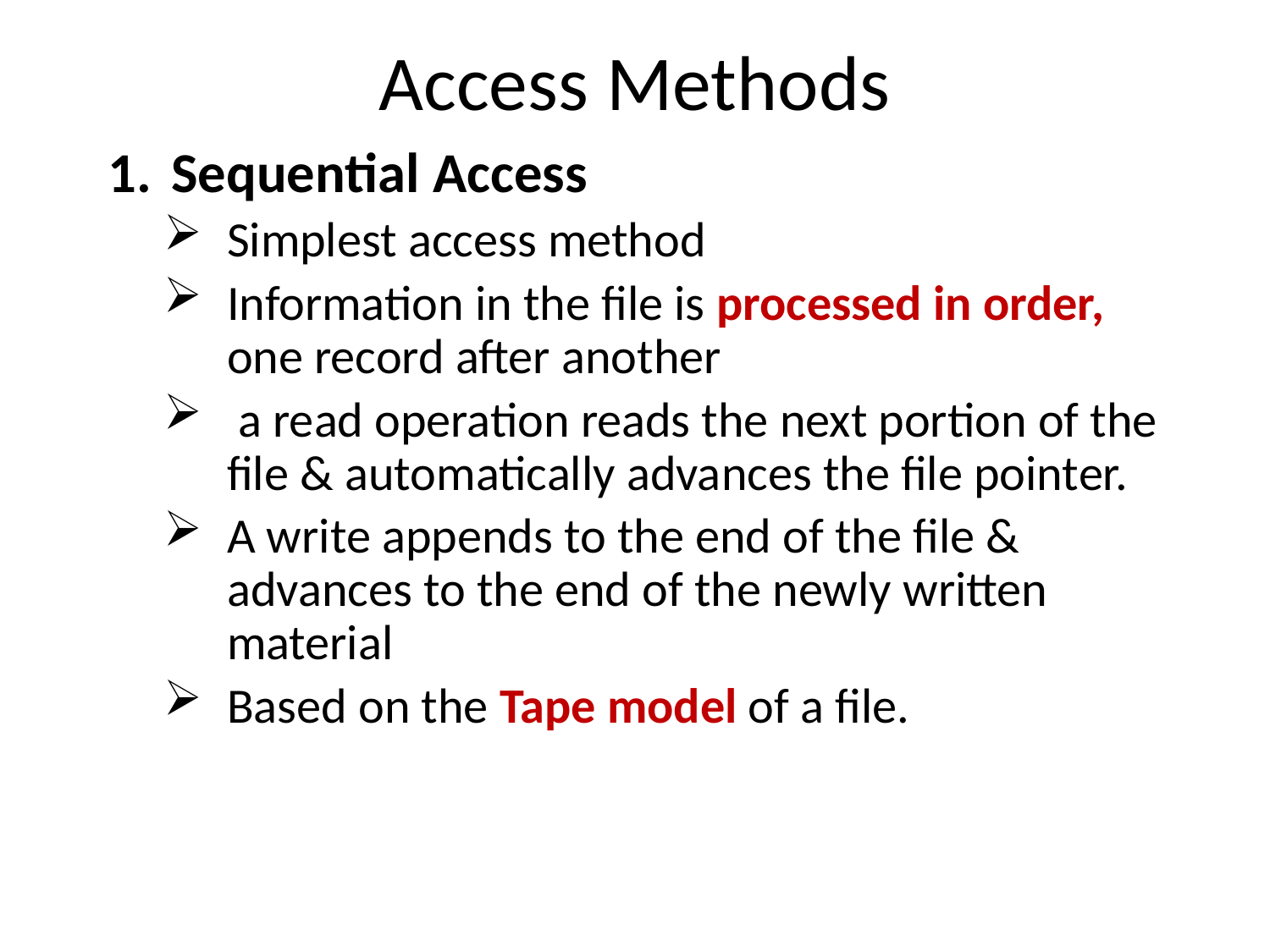

# Access Methods
Sequential Access
Simplest access method
Information in the file is processed in order, one record after another
 a read operation reads the next portion of the file & automatically advances the file pointer.
A write appends to the end of the file & advances to the end of the newly written material
Based on the Tape model of a file.